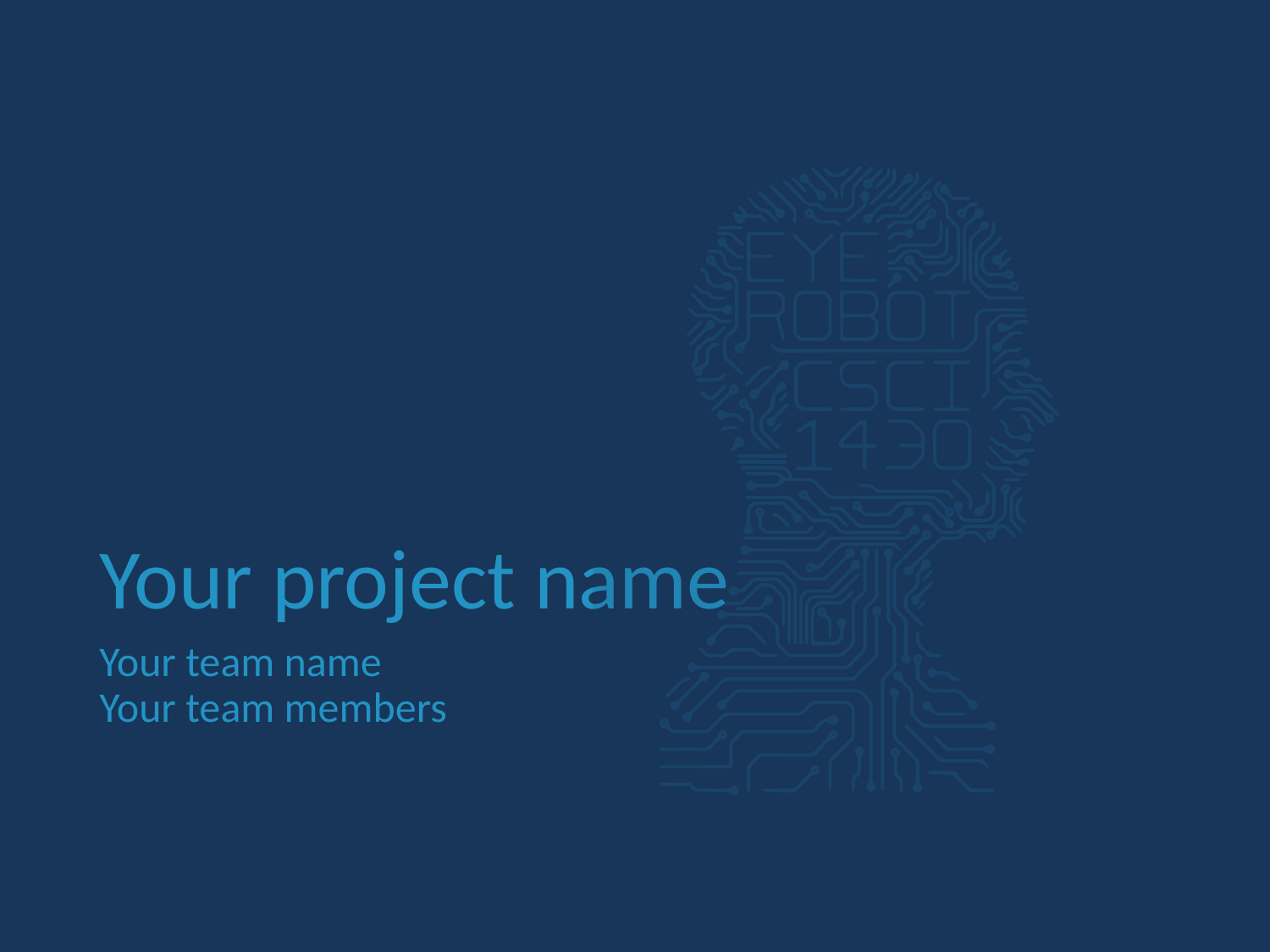

# Your project name
Your team name
Your team members